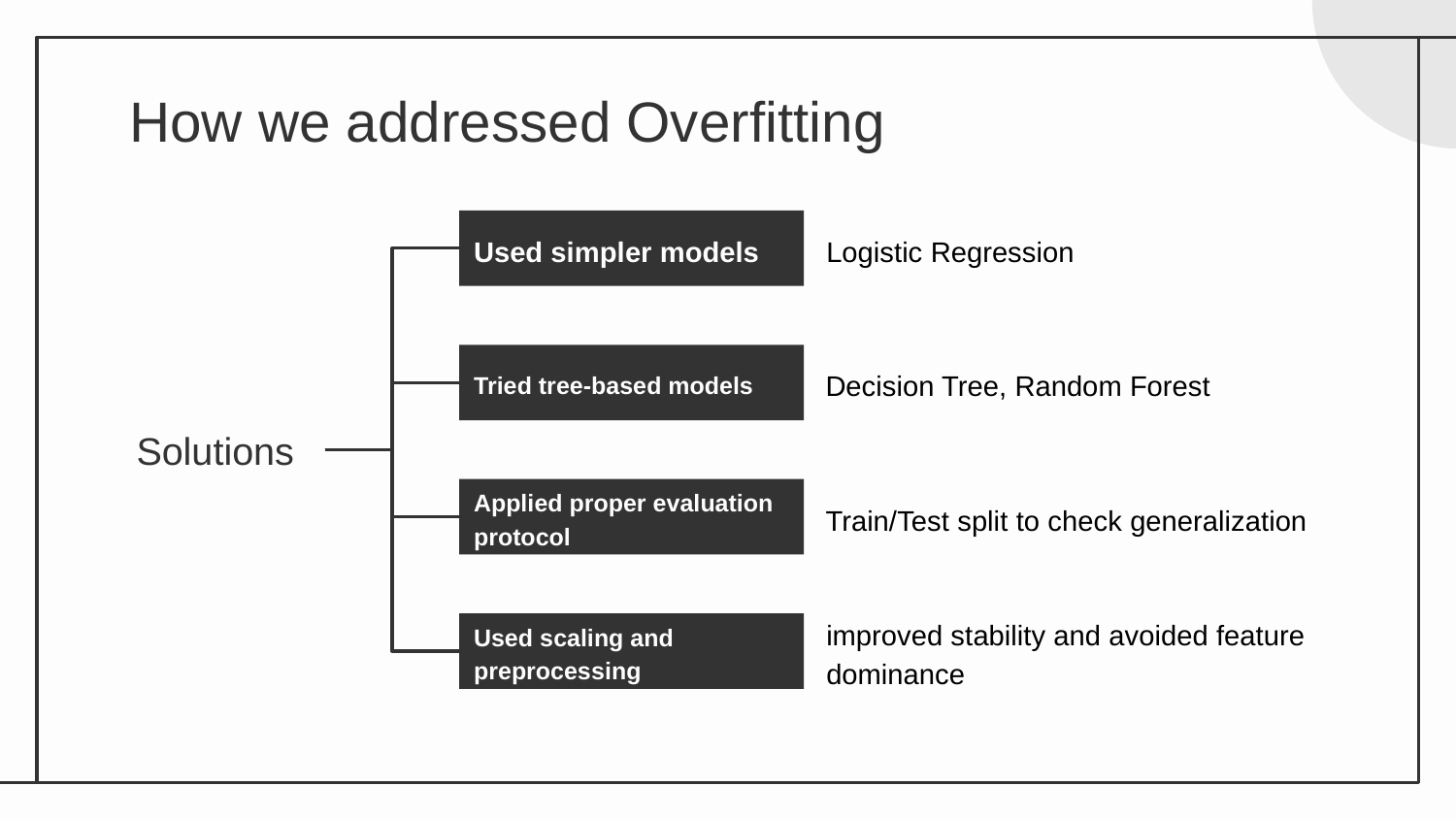

# How we addressed Overfitting
Logistic Regression
Used simpler models
Decision Tree, Random Forest
Tried tree-based models
Solutions
Train/Test split to check generalization
Applied proper evaluation protocol
improved stability and avoided feature dominance
Used scaling and preprocessing